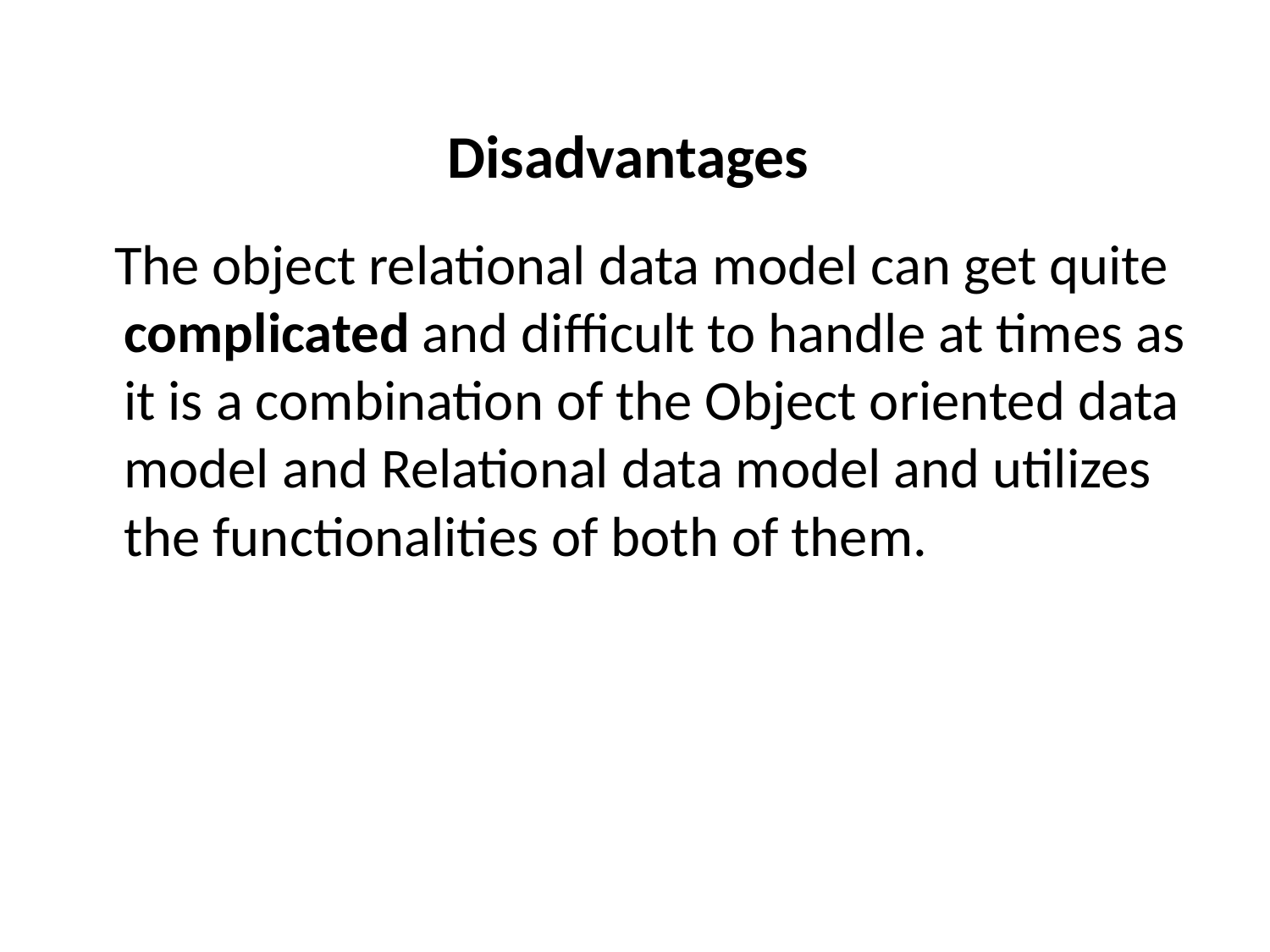

# Disadvantages
   The object relational data model can get quite complicated and difficult to handle at times as it is a combination of the Object oriented data model and Relational data model and utilizes the functionalities of both of them.